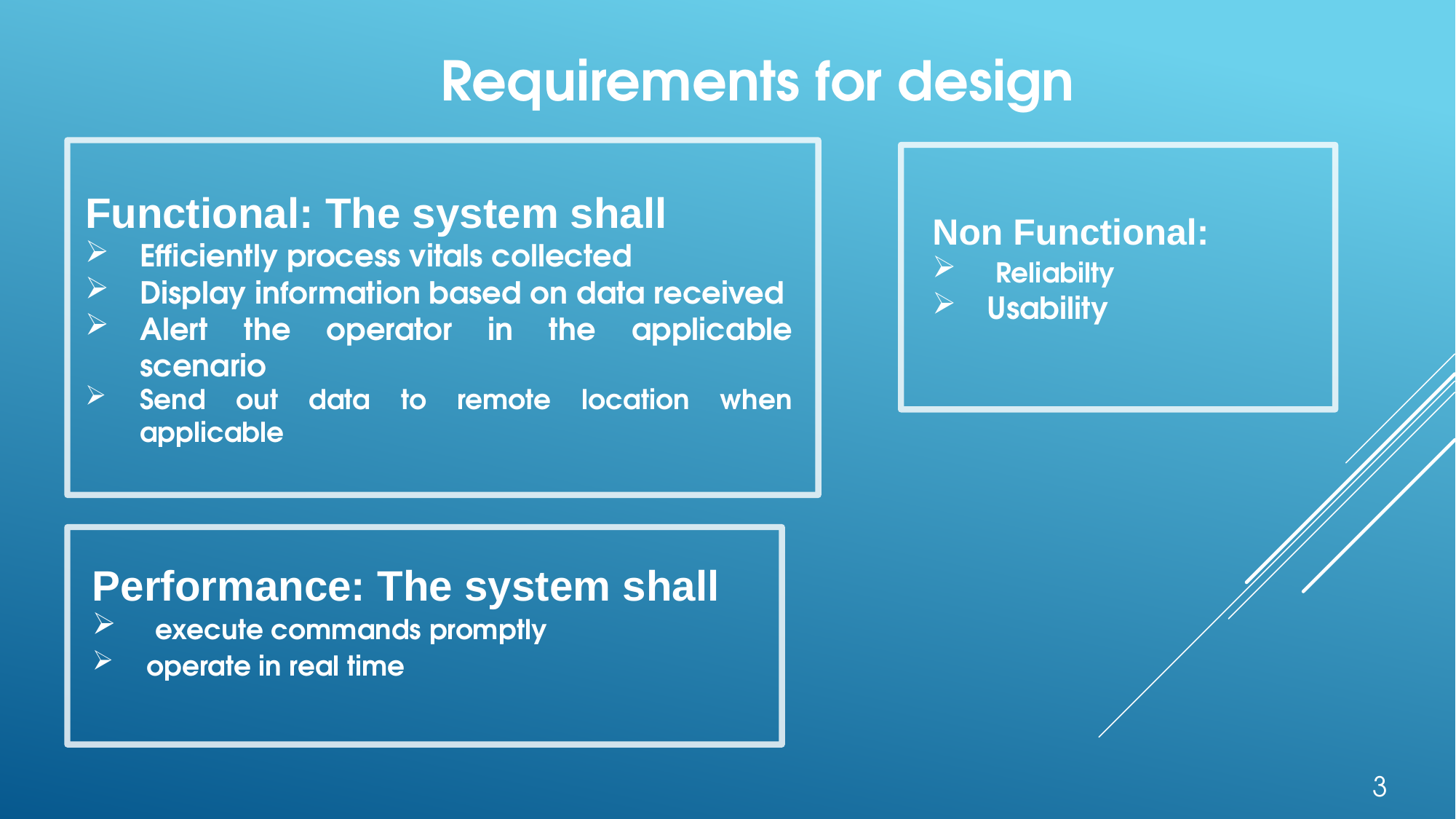

Requirements for design

Functional: The system shall
Efficiently process vitals collected
Display information based on data received
Alert the operator in the applicable scenario
Send out data to remote location when applicable

Non Functional:
 Reliabilty
Usability

Performance: The system shall
 execute commands promptly
operate in real time

3